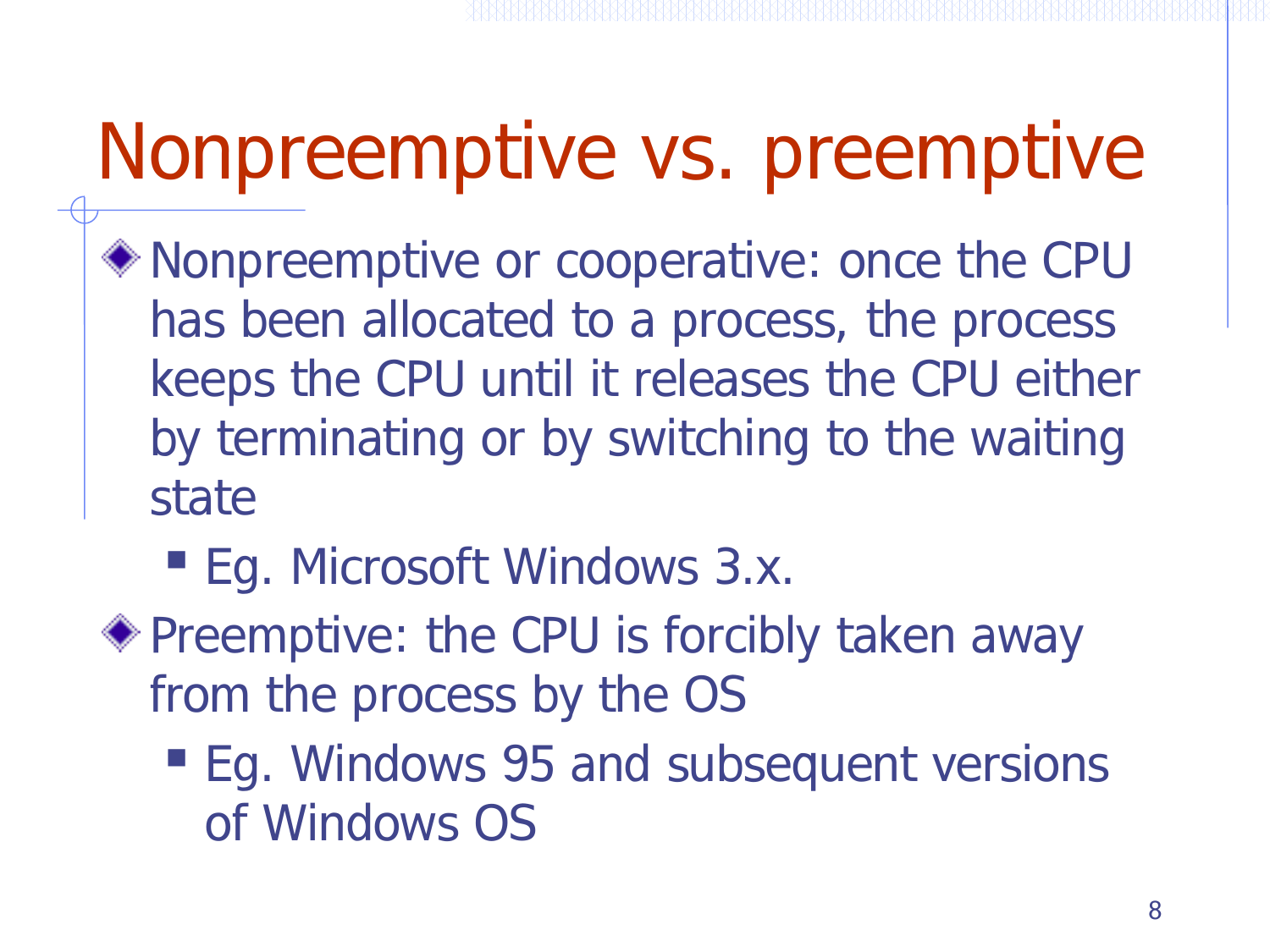

# Nonpreemptive vs. preemptive
Nonpreemptive or cooperative: once the CPU has been allocated to a process, the process keeps the CPU until it releases the CPU either by terminating or by switching to the waiting state
Eg. Microsoft Windows 3.x.
Preemptive: the CPU is forcibly taken away from the process by the OS
Eg. Windows 95 and subsequent versions of Windows OS

8